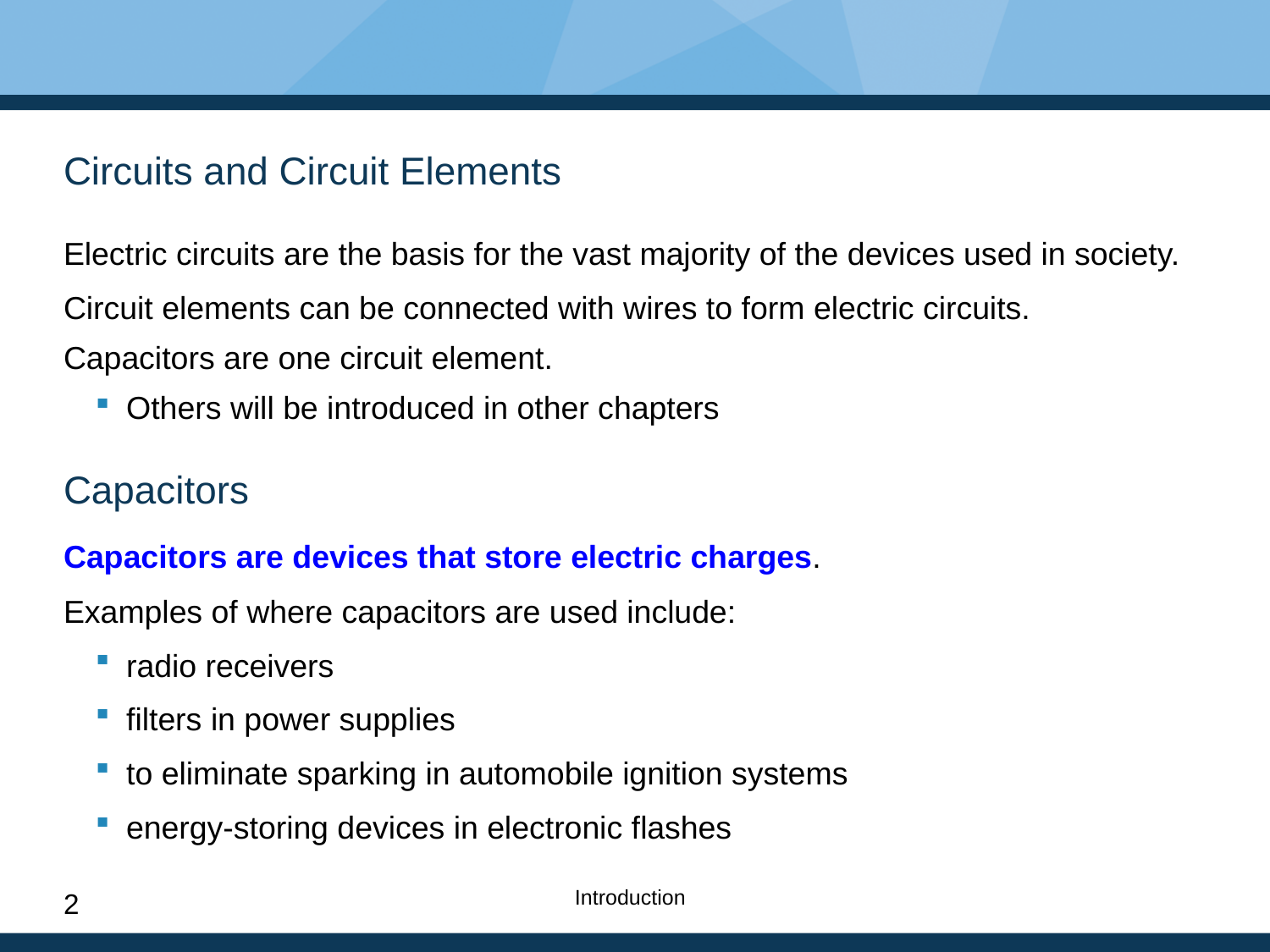

# Circuits and Circuit Elements
Electric circuits are the basis for the vast majority of the devices used in society.
Circuit elements can be connected with wires to form electric circuits.
Capacitors are one circuit element.
Others will be introduced in other chapters

Capacitors
Capacitors are devices that store electric charges.
Examples of where capacitors are used include:
radio receivers
filters in power supplies
to eliminate sparking in automobile ignition systems
energy-storing devices in electronic flashes
Introduction
2